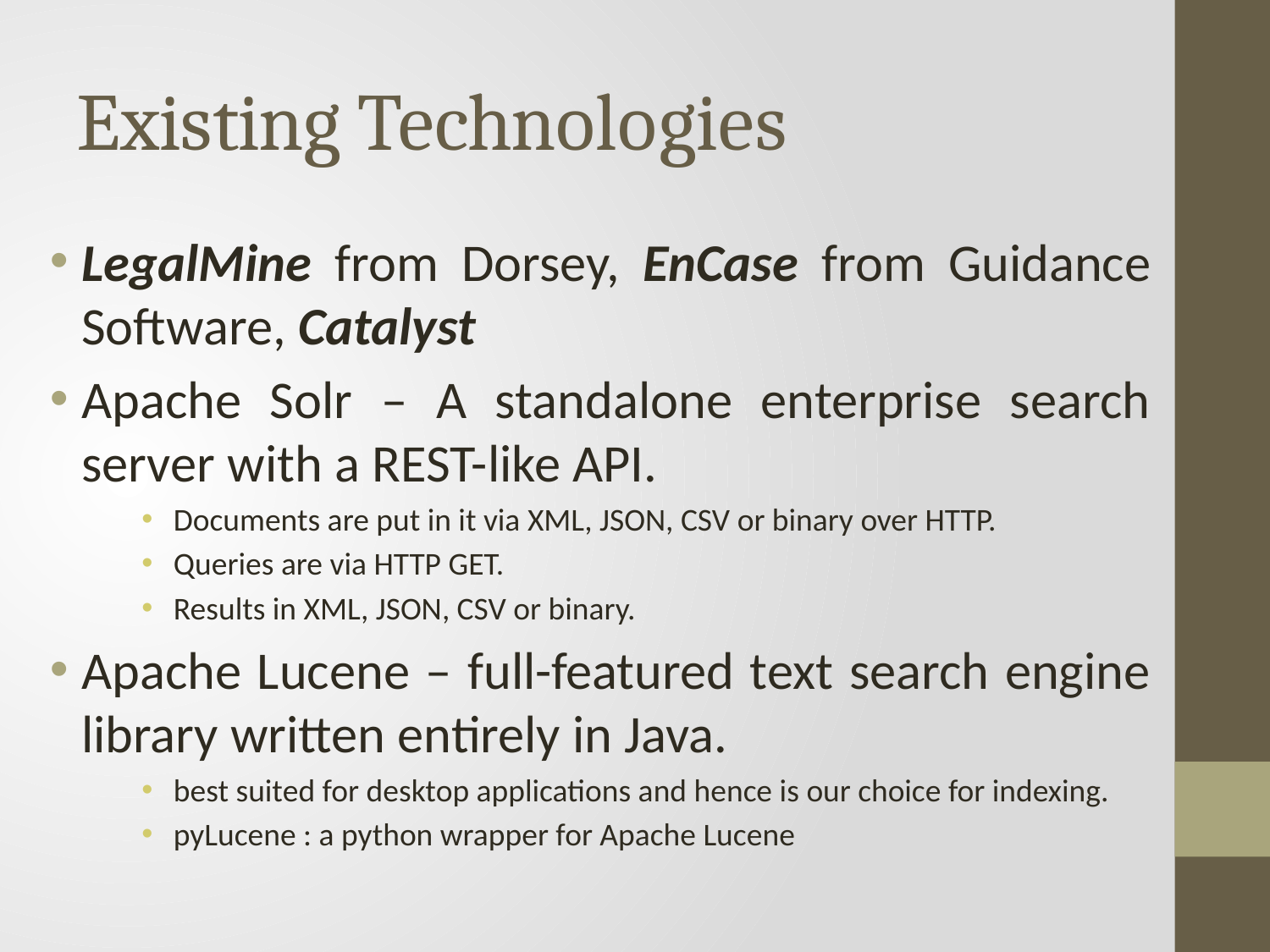

# Existing Technologies
LegalMine from Dorsey, EnCase from Guidance Software, Catalyst
Apache Solr – A standalone enterprise search server with a REST-like API.
Documents are put in it via XML, JSON, CSV or binary over HTTP.
Queries are via HTTP GET.
Results in XML, JSON, CSV or binary.
Apache Lucene – full-featured text search engine library written entirely in Java.
best suited for desktop applications and hence is our choice for indexing.
pyLucene : a python wrapper for Apache Lucene